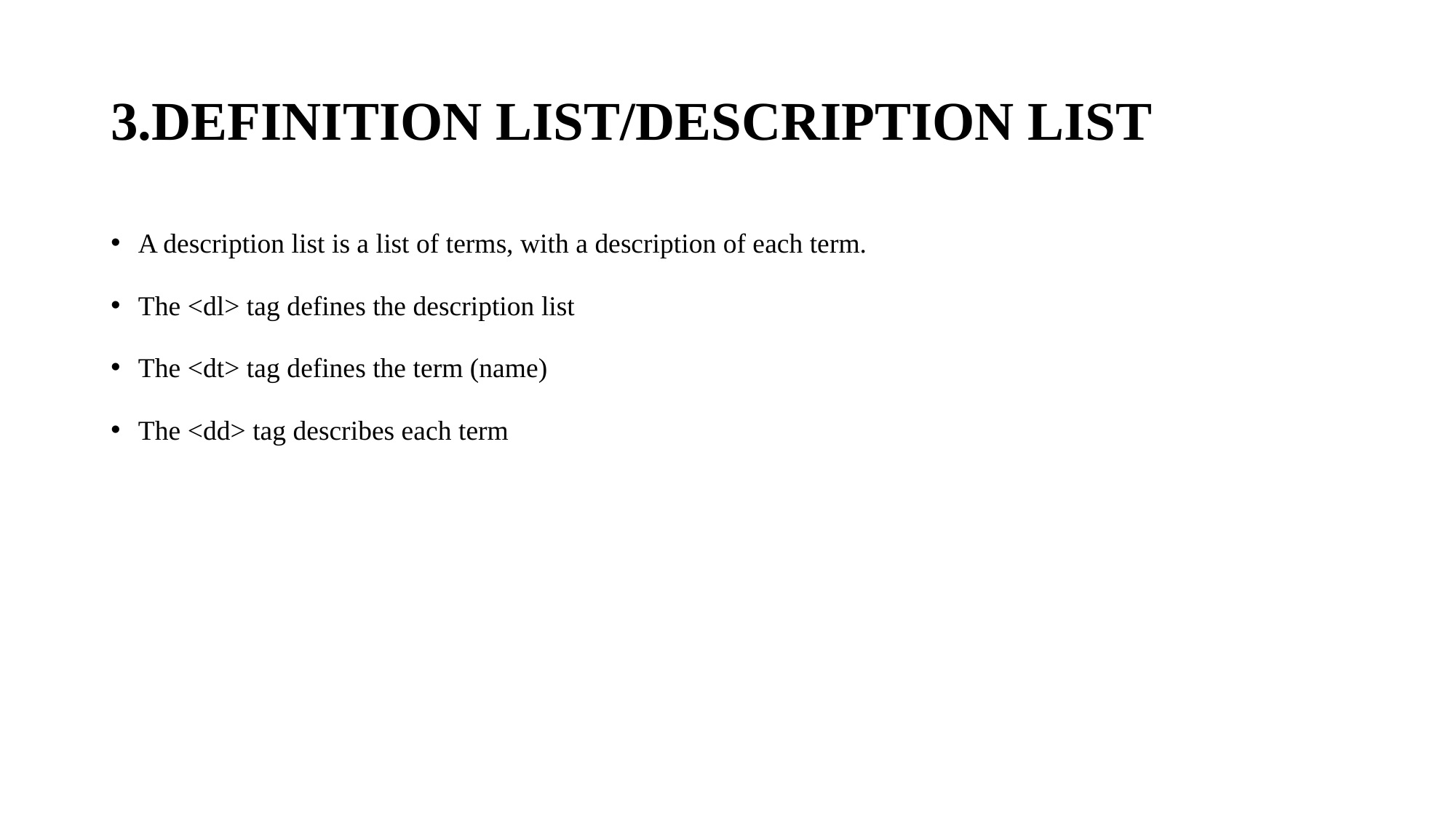

# 3.DEFINITION LIST/DESCRIPTION LIST
A description list is a list of terms, with a description of each term.
The <dl> tag defines the description list
The <dt> tag defines the term (name)
The <dd> tag describes each term